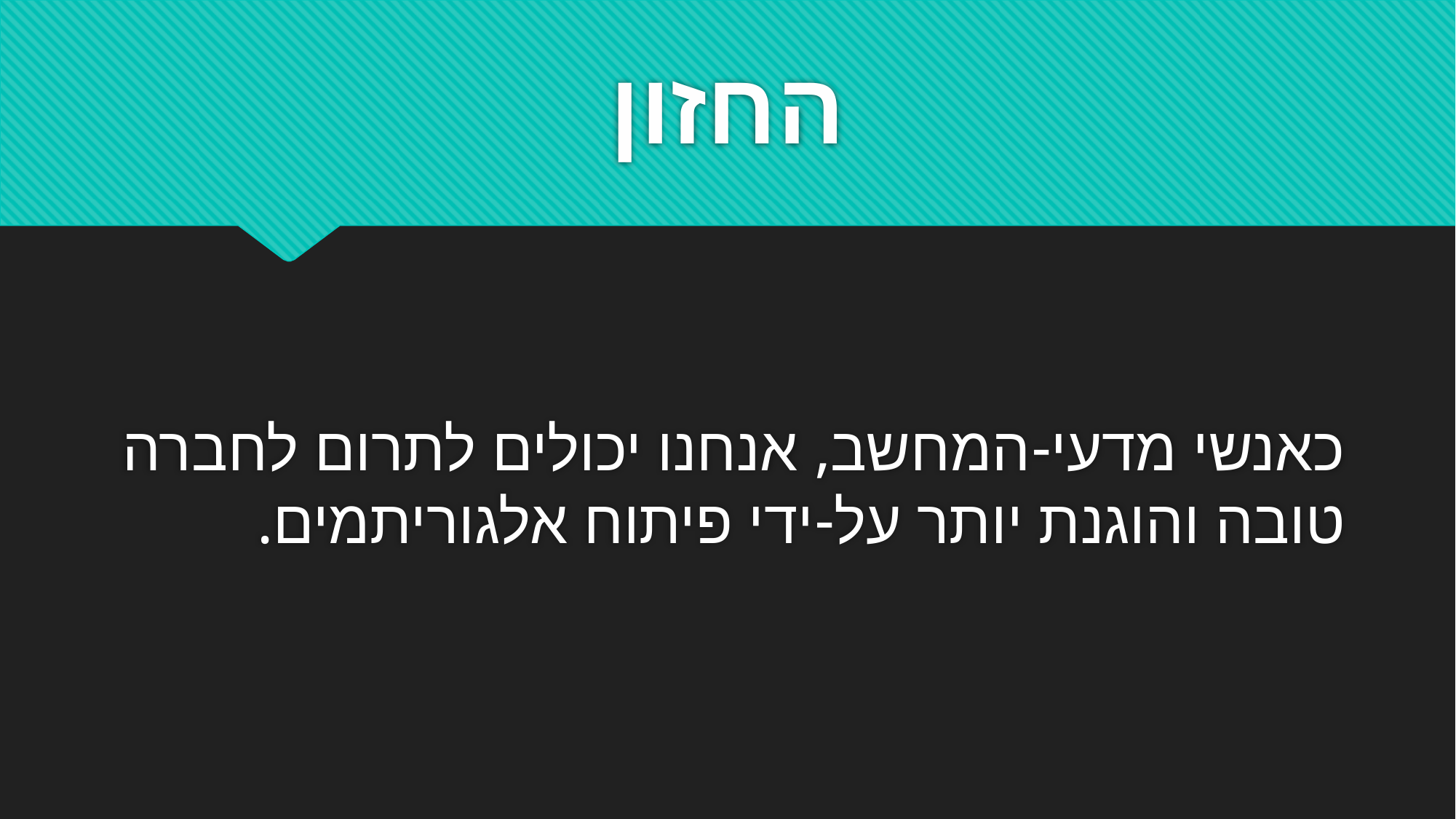

# החזון
כאנשי מדעי-המחשב, אנחנו יכולים לתרום לחברה טובה והוגנת יותר על-ידי פיתוח אלגוריתמים.